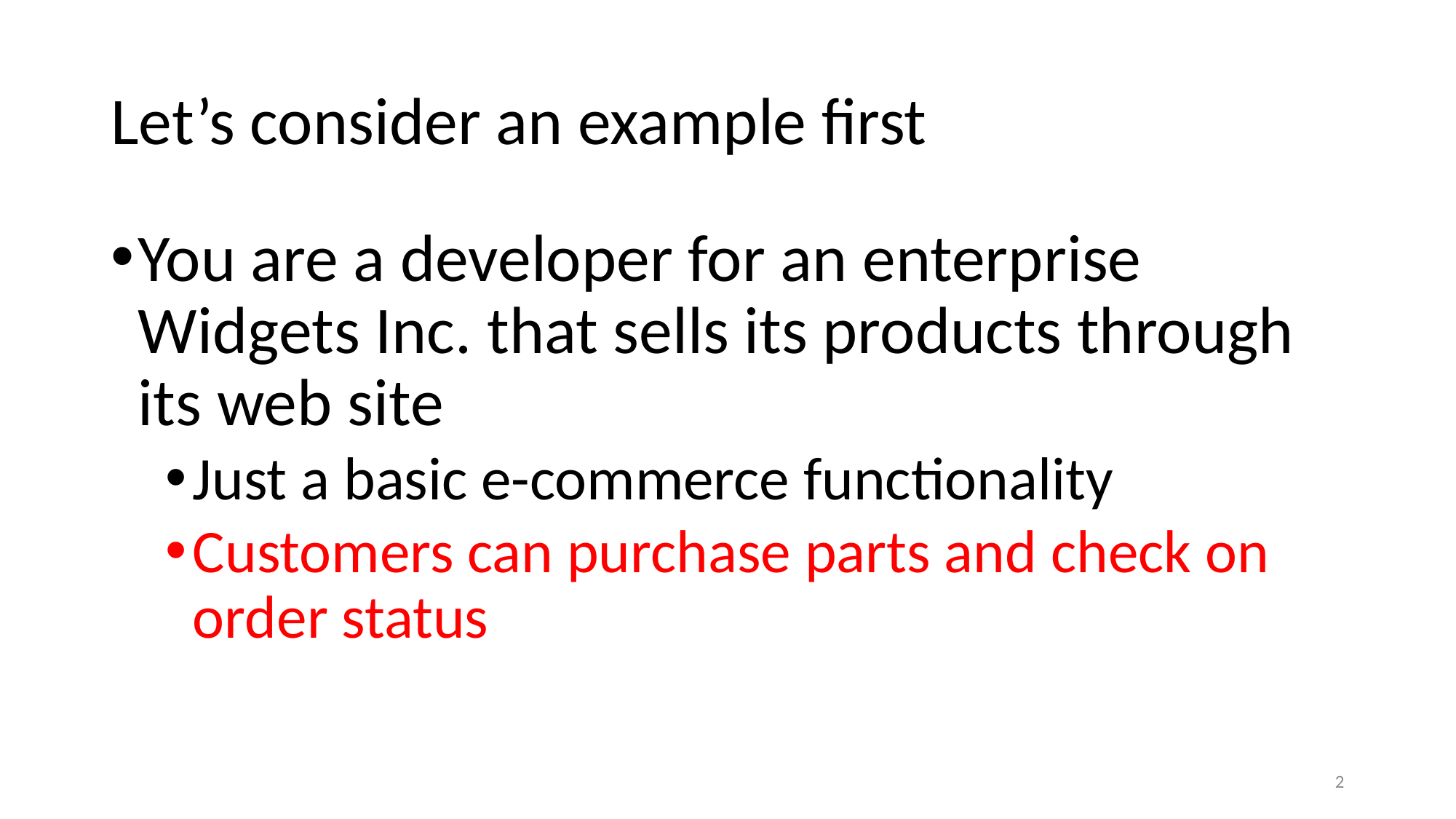

# Let’s consider an example first
You are a developer for an enterprise Widgets Inc. that sells its products through its web site
Just a basic e-commerce functionality
Customers can purchase parts and check on order status

2